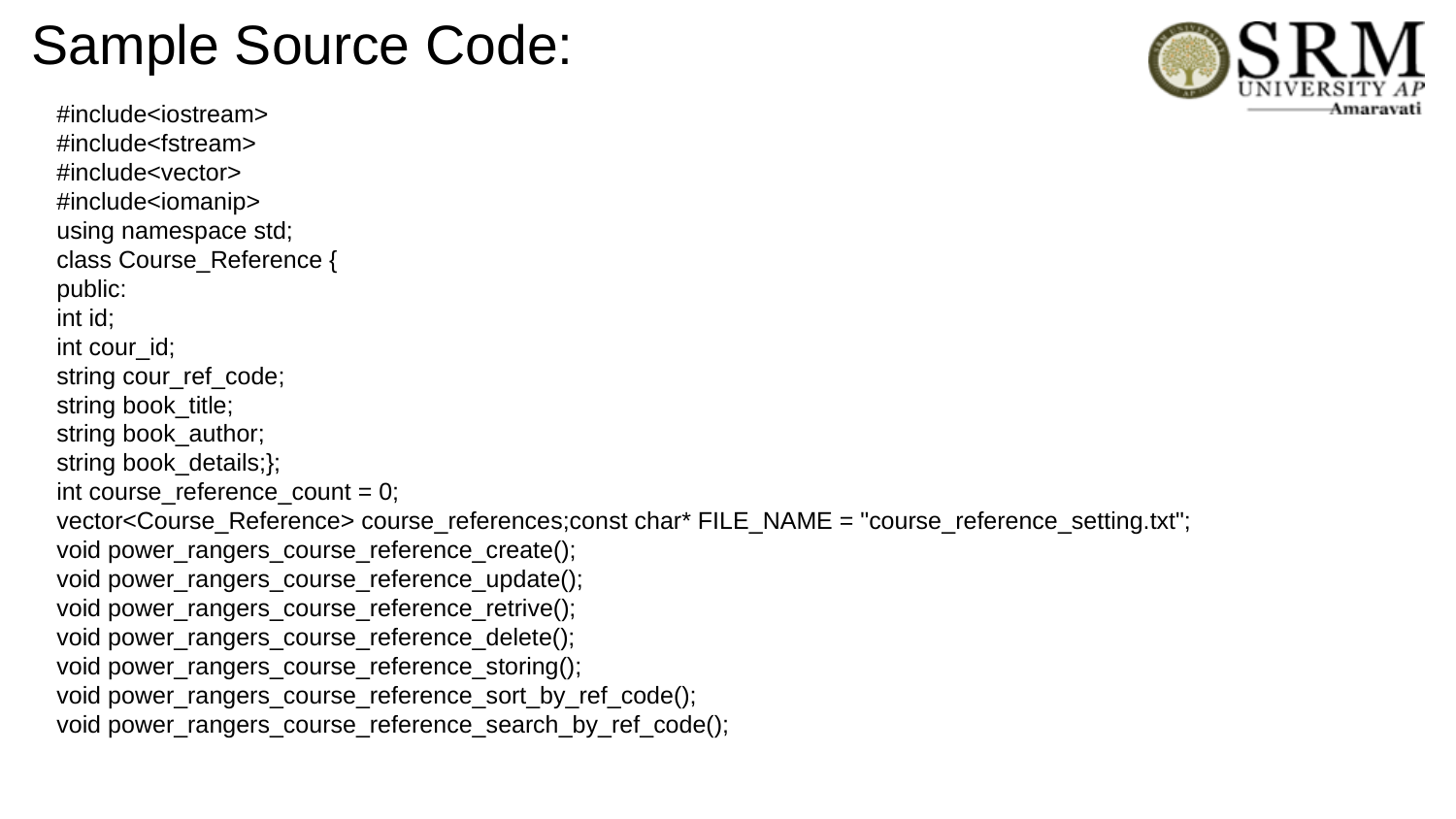

# Sample Source Code:
#include<iostream>
#include<fstream>
#include<vector>
#include<iomanip>
using namespace std;
class Course_Reference {
public:
int id;
int cour_id;
string cour_ref_code;
string book_title;
string book_author;
string book_details;};
int course_reference_count = 0;
vector<Course_Reference> course_references;const char* FILE_NAME = "course_reference_setting.txt";
void power_rangers_course_reference_create();
void power_rangers_course_reference_update();
void power_rangers_course_reference_retrive();
void power_rangers_course_reference_delete();
void power_rangers_course_reference_storing();
void power_rangers_course_reference_sort_by_ref_code();
void power_rangers_course_reference_search_by_ref_code();